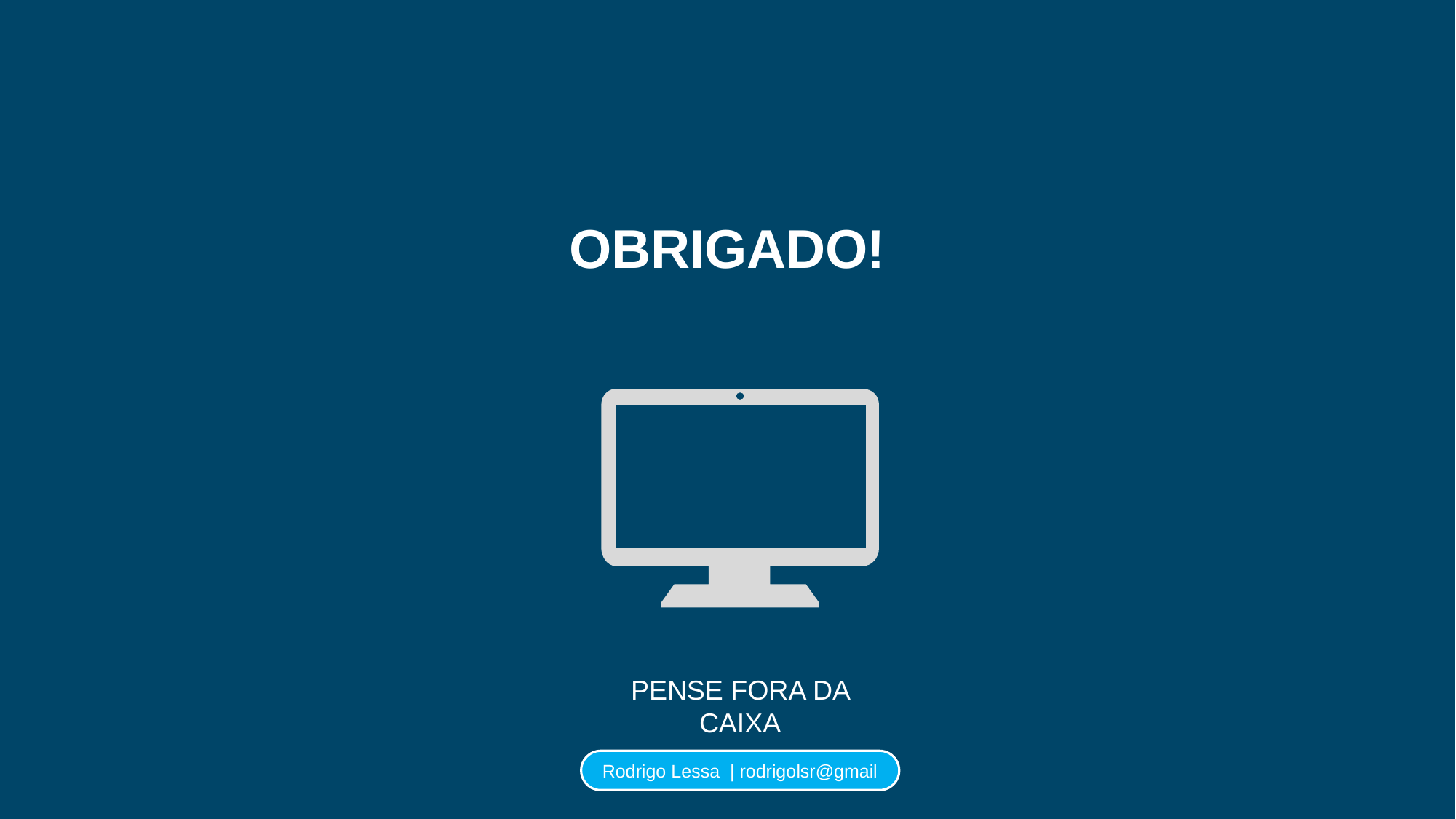

OBRIGADO!

PENSE FORA DA CAIXA
Rodrigo Lessa  | rodrigolsr@gmail